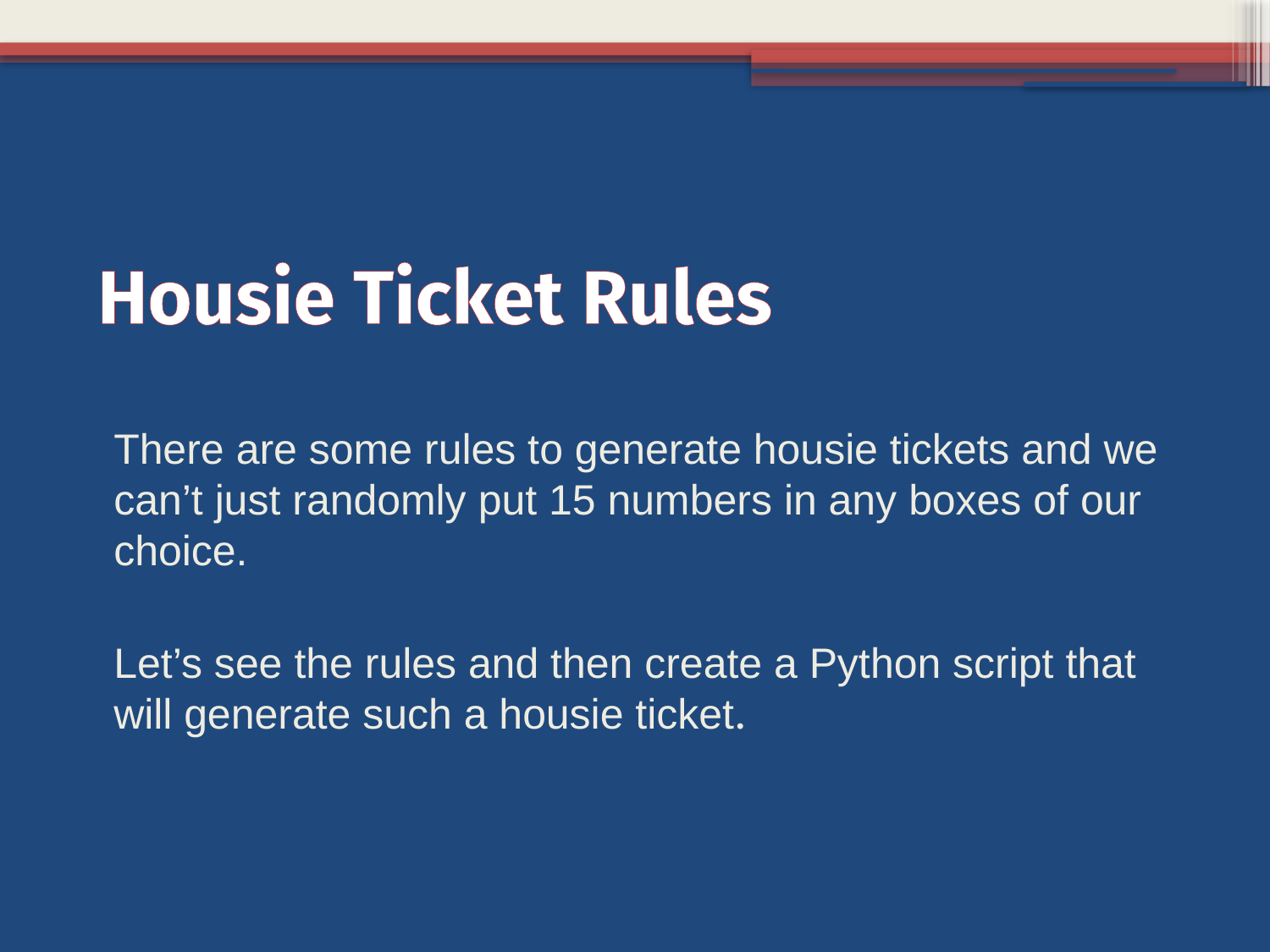

# Housie Ticket Rules
There are some rules to generate housie tickets and we can’t just randomly put 15 numbers in any boxes of our choice.

Let’s see the rules and then create a Python script that will generate such a housie ticket.